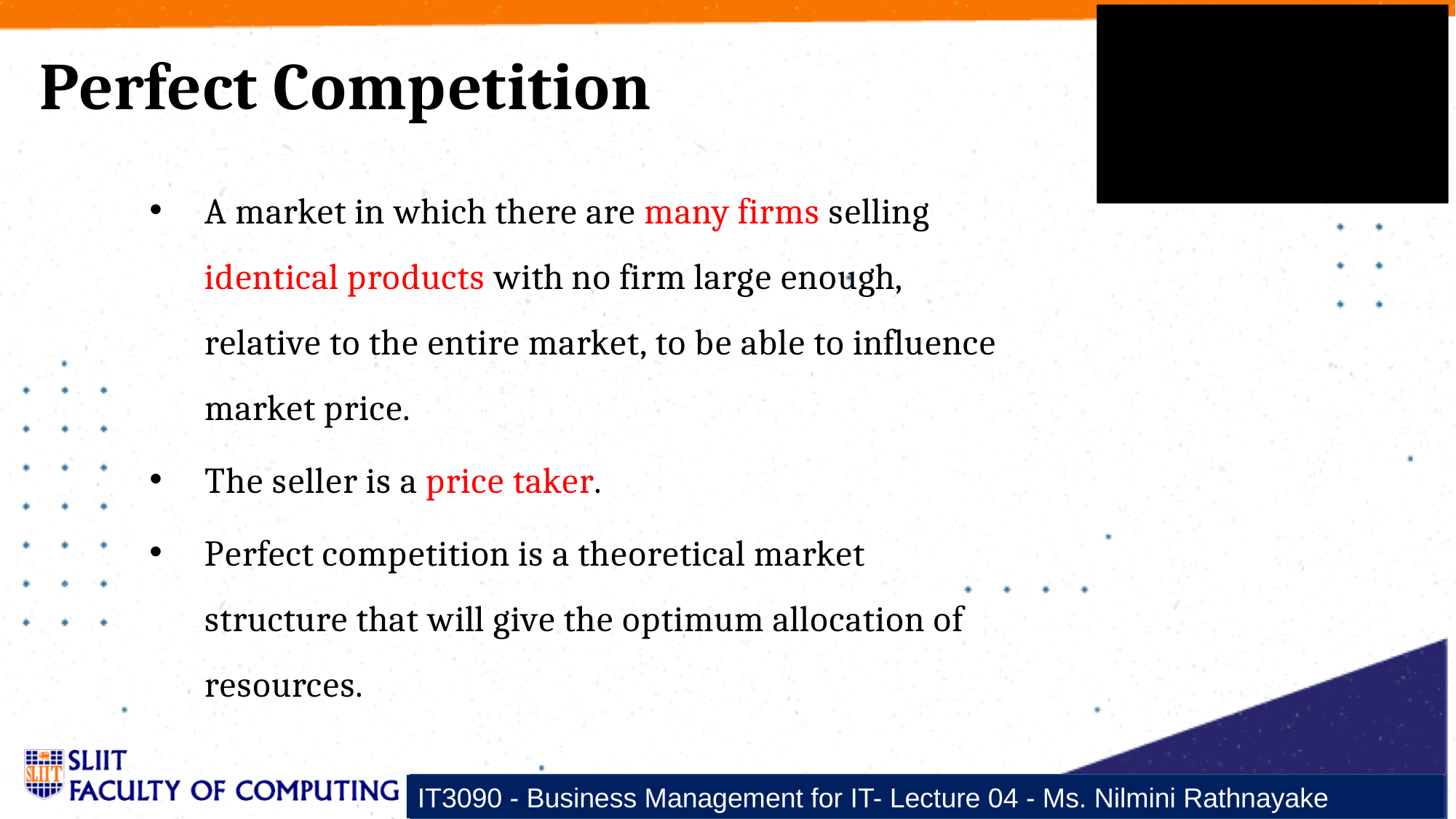

Perfect Competition
A market in which there are many firms selling identical products with no firm large enough, relative to the entire market, to be able to influence market price.
The seller is a price taker.
Perfect competition is a theoretical market structure that will give the optimum allocation of resources.
IT3090 - Business Management for IT- Lecture 04 - Ms. Nilmini Rathnayake